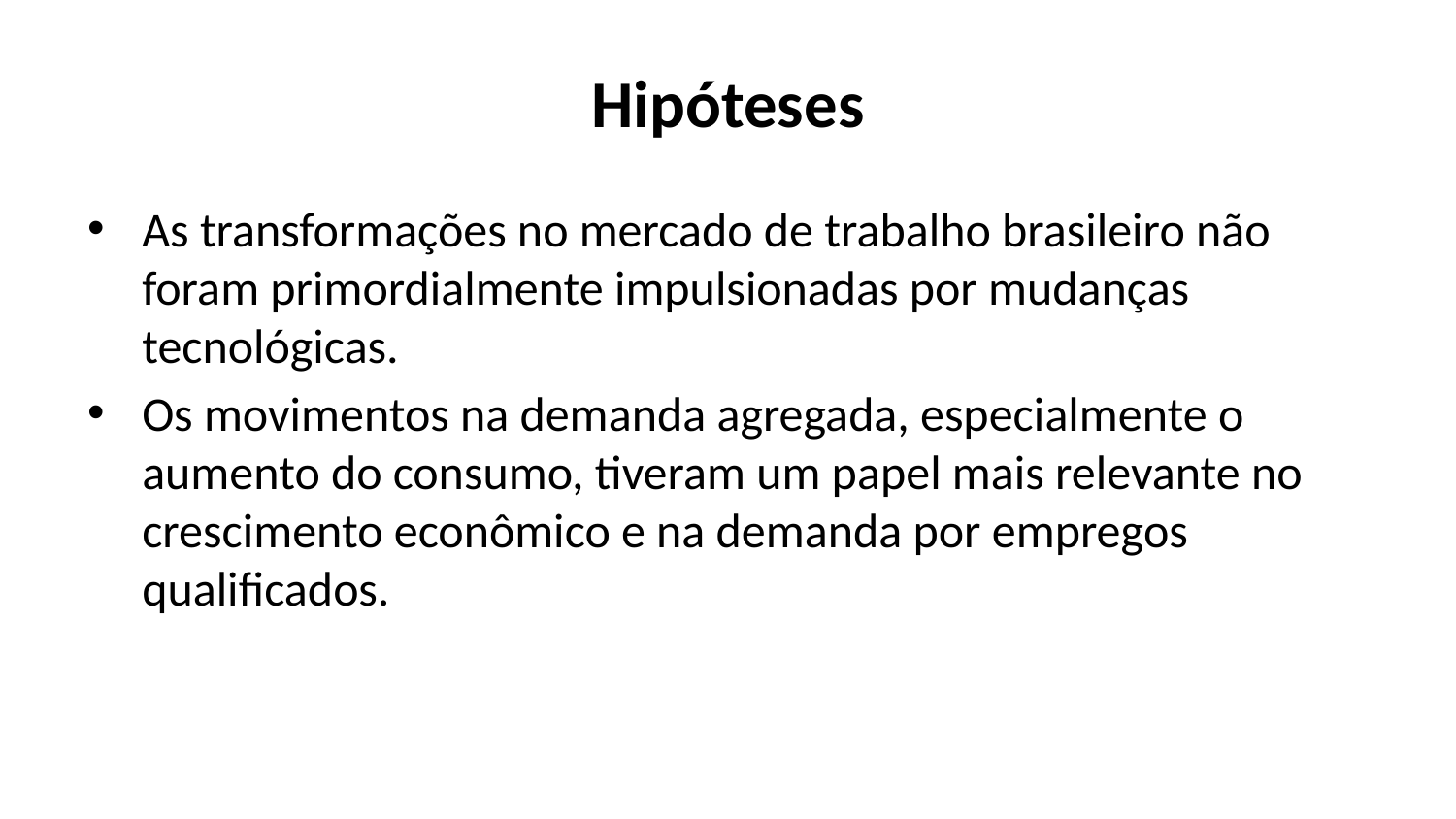

# Hipóteses
As transformações no mercado de trabalho brasileiro não foram primordialmente impulsionadas por mudanças tecnológicas.
Os movimentos na demanda agregada, especialmente o aumento do consumo, tiveram um papel mais relevante no crescimento econômico e na demanda por empregos qualificados.